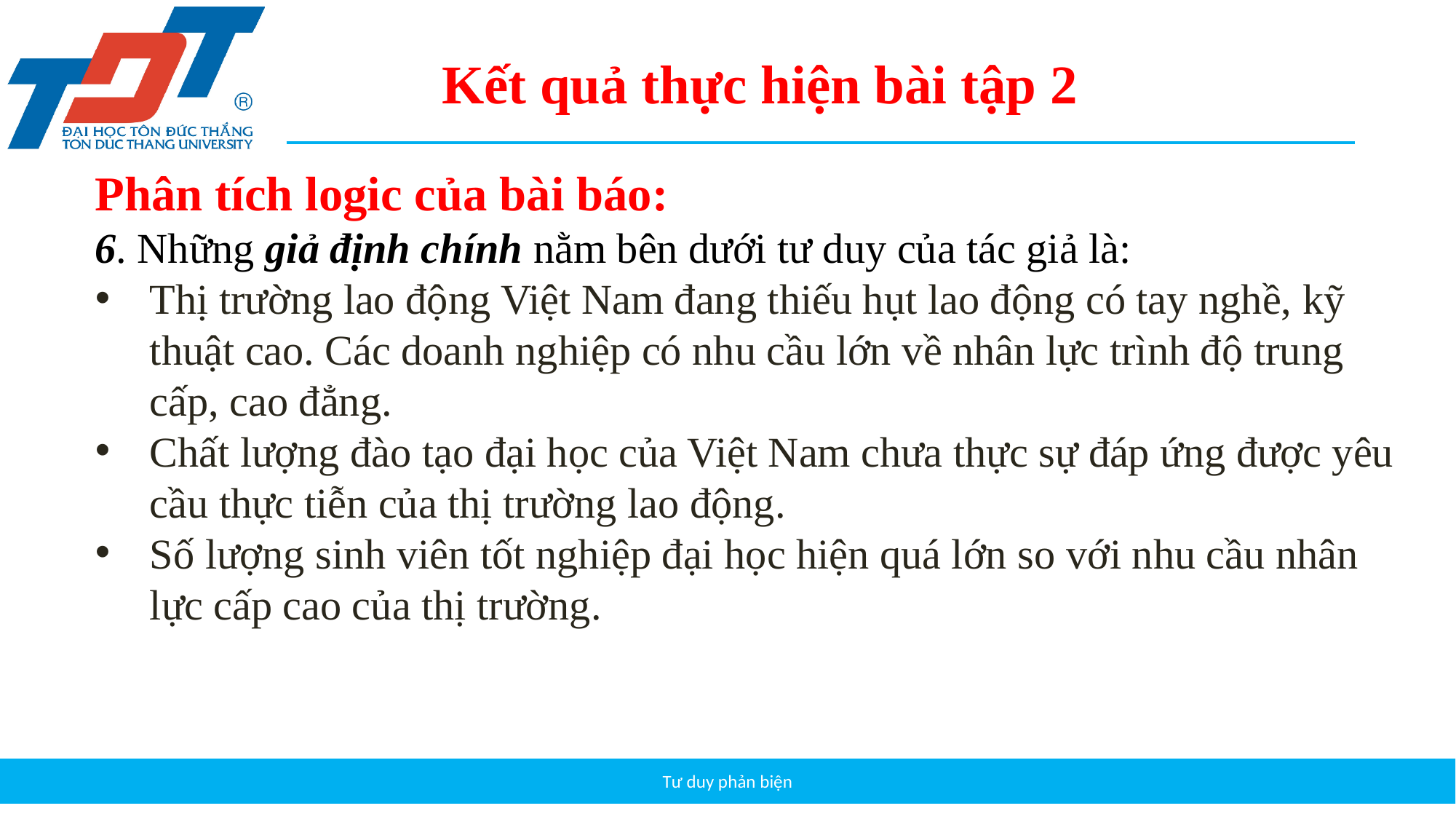

Kết quả thực hiện bài tập 2
Phân tích logic của bài báo:
6. Những giả định chính nằm bên dưới tư duy của tác giả là:
Thị trường lao động Việt Nam đang thiếu hụt lao động có tay nghề, kỹ thuật cao. Các doanh nghiệp có nhu cầu lớn về nhân lực trình độ trung cấp, cao đẳng.
Chất lượng đào tạo đại học của Việt Nam chưa thực sự đáp ứng được yêu cầu thực tiễn của thị trường lao động.
Số lượng sinh viên tốt nghiệp đại học hiện quá lớn so với nhu cầu nhân lực cấp cao của thị trường.

Tư duy phản biện